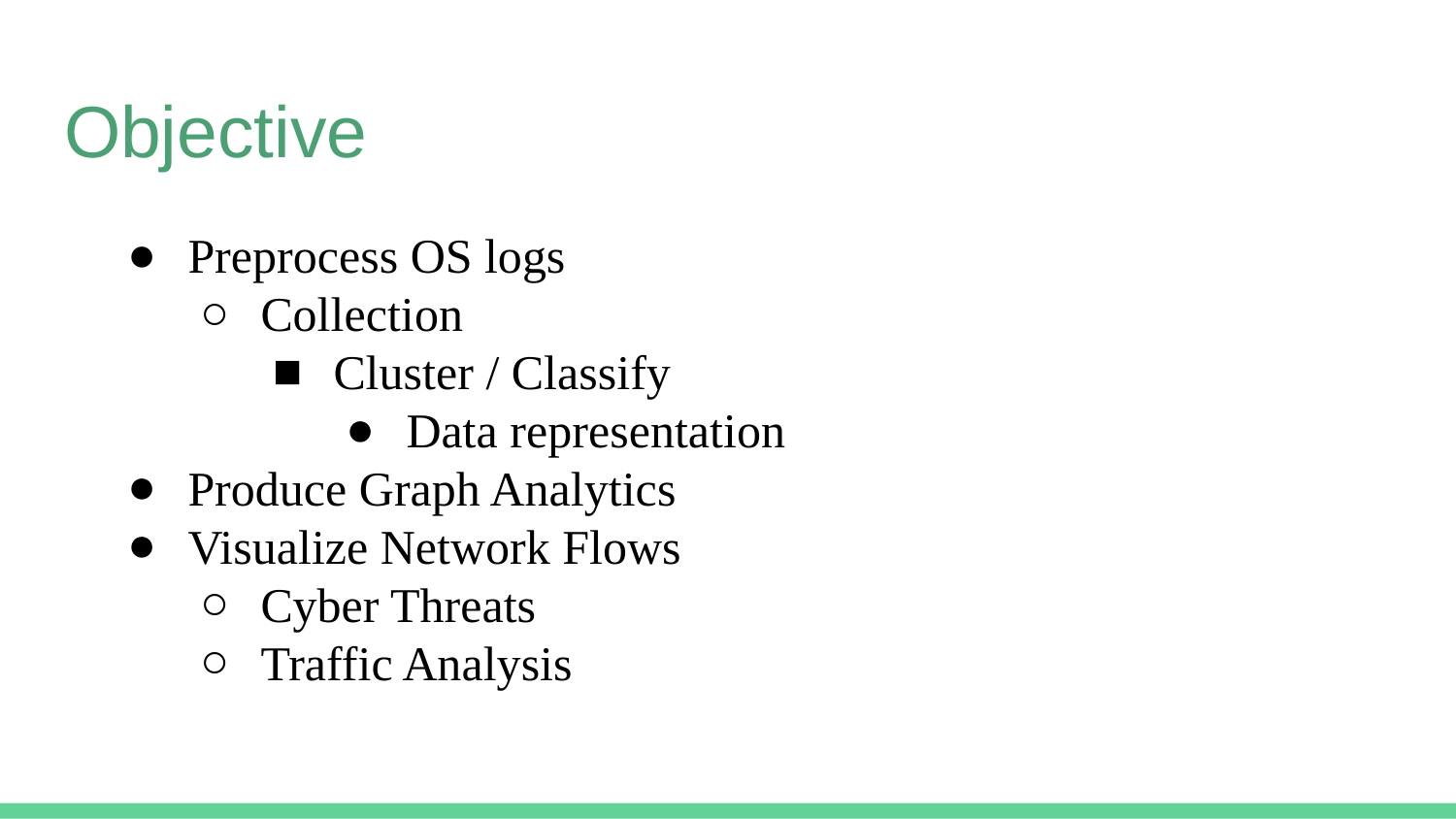

# Objective
Preprocess OS logs
Collection
Cluster / Classify
Data representation
Produce Graph Analytics
Visualize Network Flows
Cyber Threats
Traffic Analysis